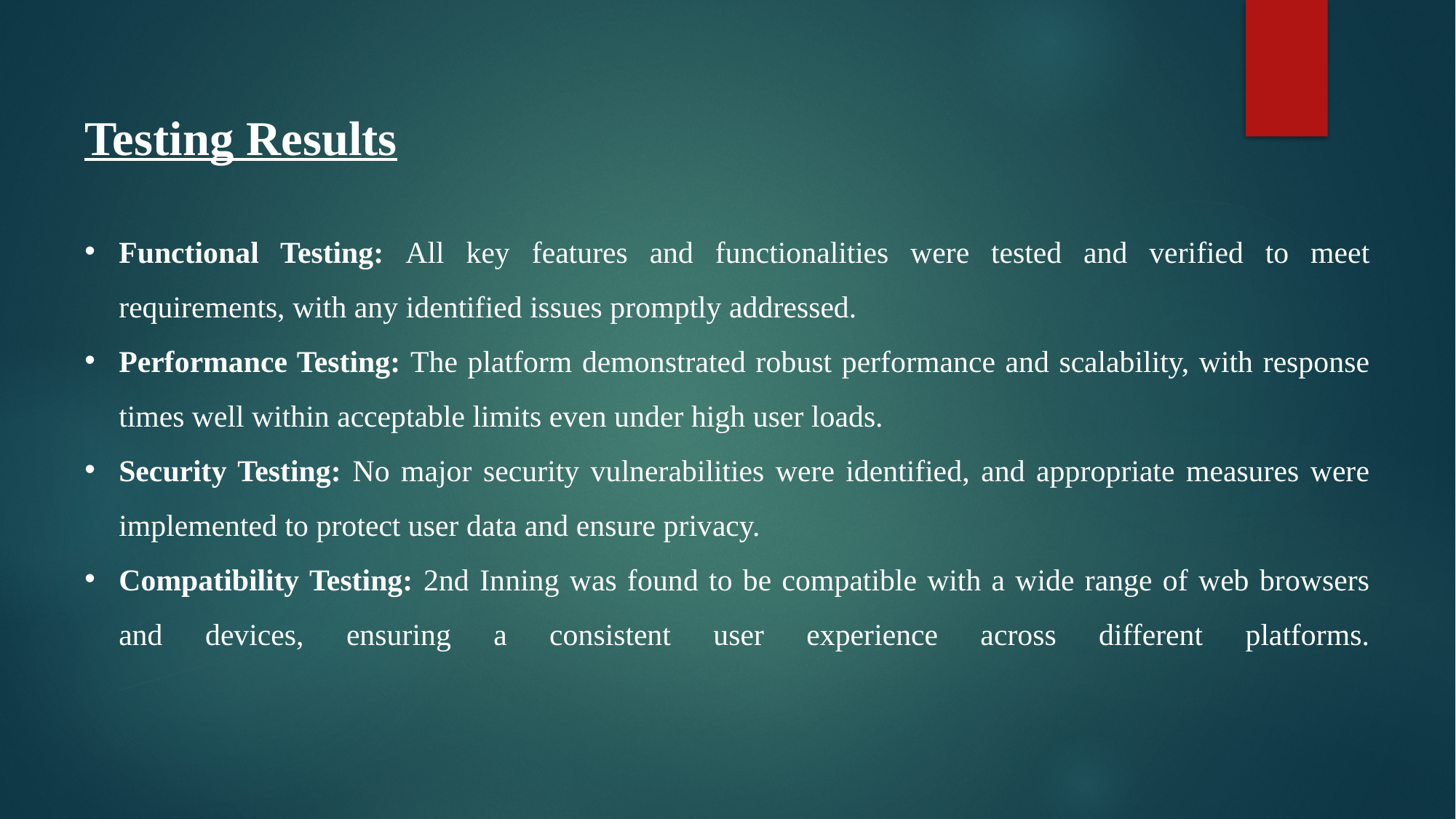

Testing Results

Functional Testing: All key features and functionalities were tested and verified to meet requirements, with any identified issues promptly addressed.
Performance Testing: The platform demonstrated robust performance and scalability, with response times well within acceptable limits even under high user loads.
Security Testing: No major security vulnerabilities were identified, and appropriate measures were implemented to protect user data and ensure privacy.
Compatibility Testing: 2nd Inning was found to be compatible with a wide range of web browsers and devices, ensuring a consistent user experience across different platforms.